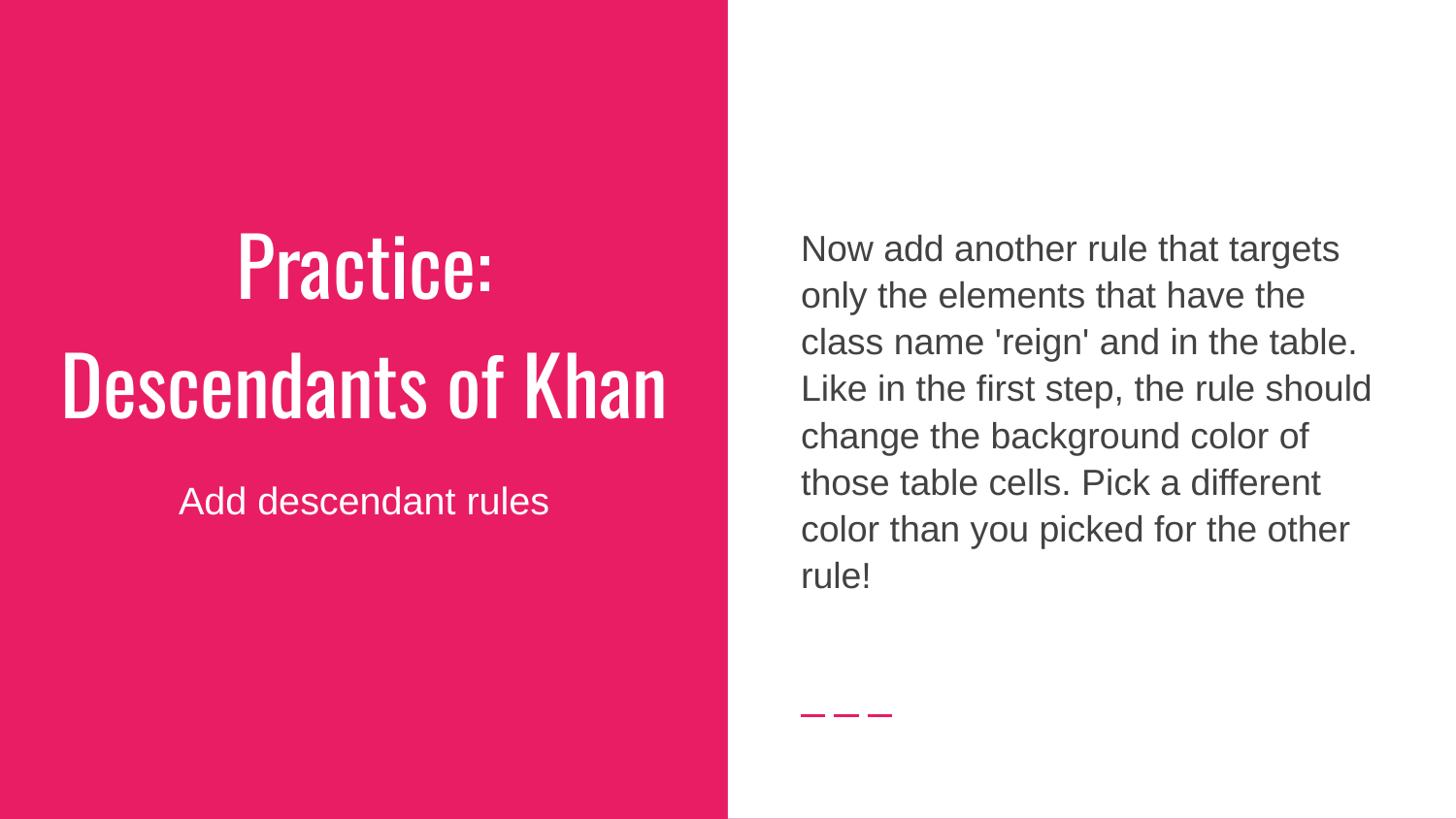

Now add another rule that targets only the elements that have the class name 'reign' and in the table. Like in the first step, the rule should change the background color of those table cells. Pick a different color than you picked for the other rule!
# Practice: Descendants of Khan
Add descendant rules